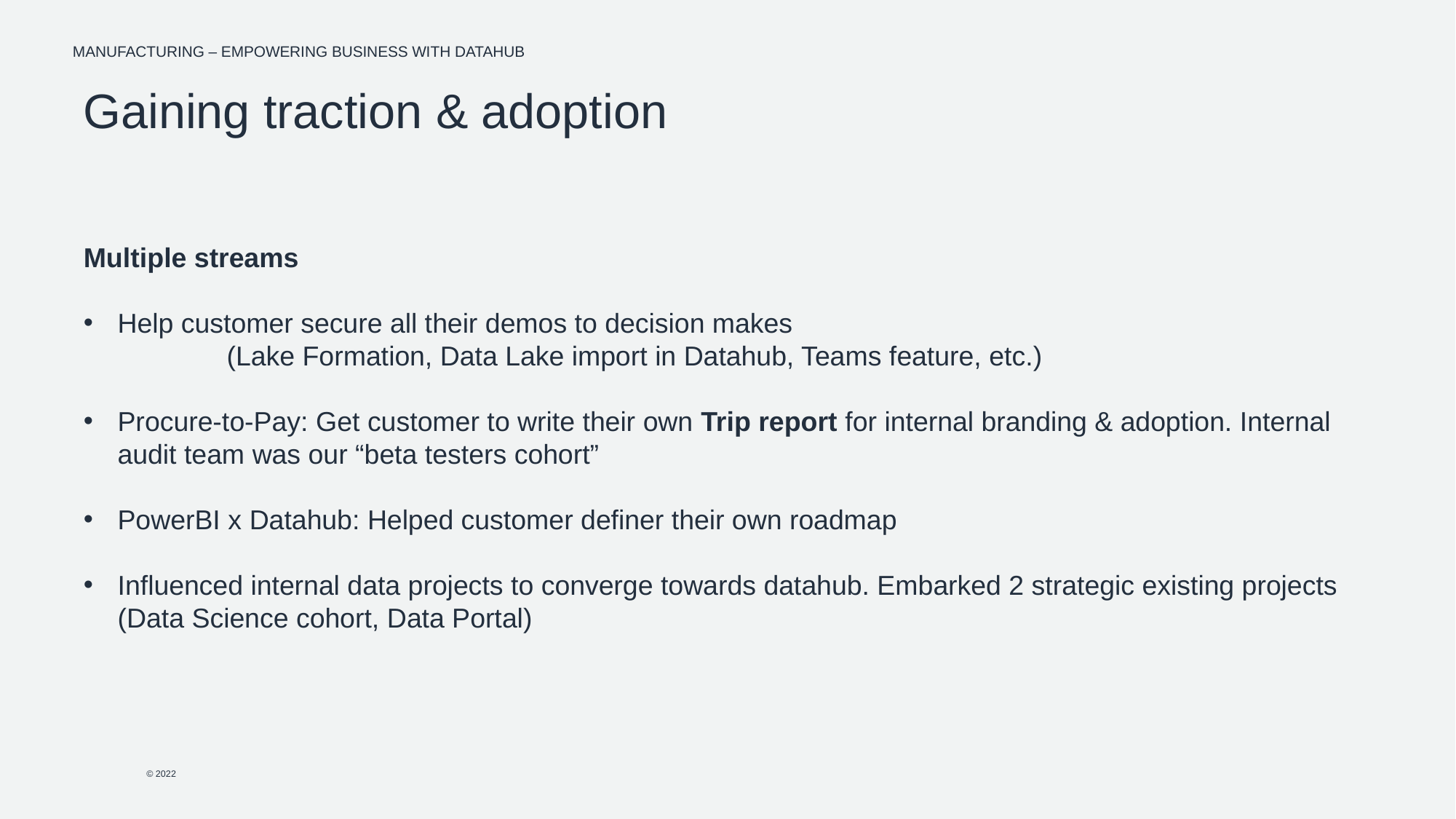

Gaining traction & adoption
Multiple streams

Help customer secure all their demos to decision makes
	(Lake Formation, Data Lake import in Datahub, Teams feature, etc.)

Procure-to-Pay: Get customer to write their own Trip report for internal branding & adoption. Internal audit team was our “beta testers cohort”

PowerBI x Datahub: Helped customer definer their own roadmap

Influenced internal data projects to converge towards datahub. Embarked 2 strategic existing projects (Data Science cohort, Data Portal)